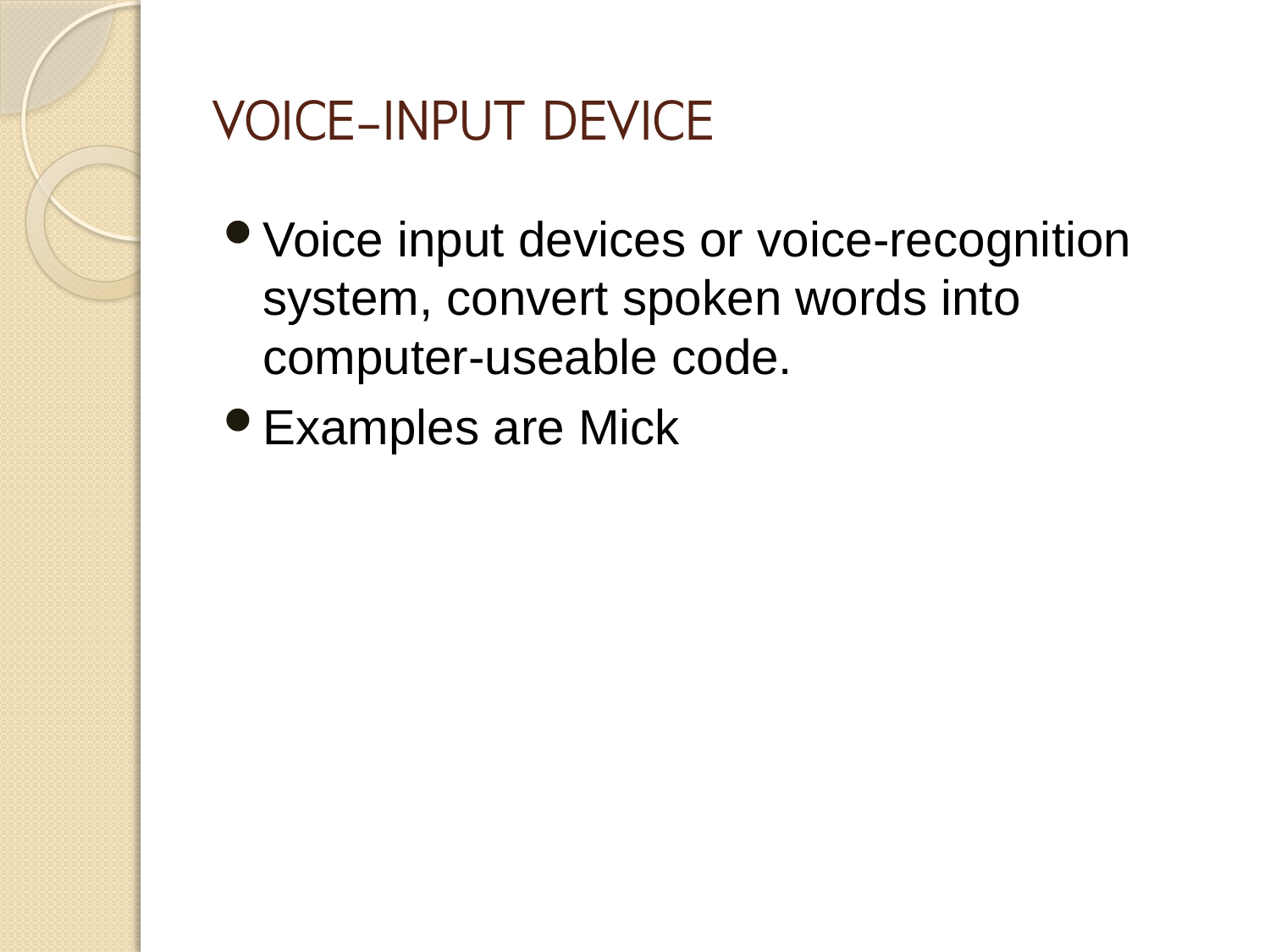

# Voice–Input Device
Voice input devices or voice-recognition system, convert spoken words into computer-useable code.
Examples are Mick